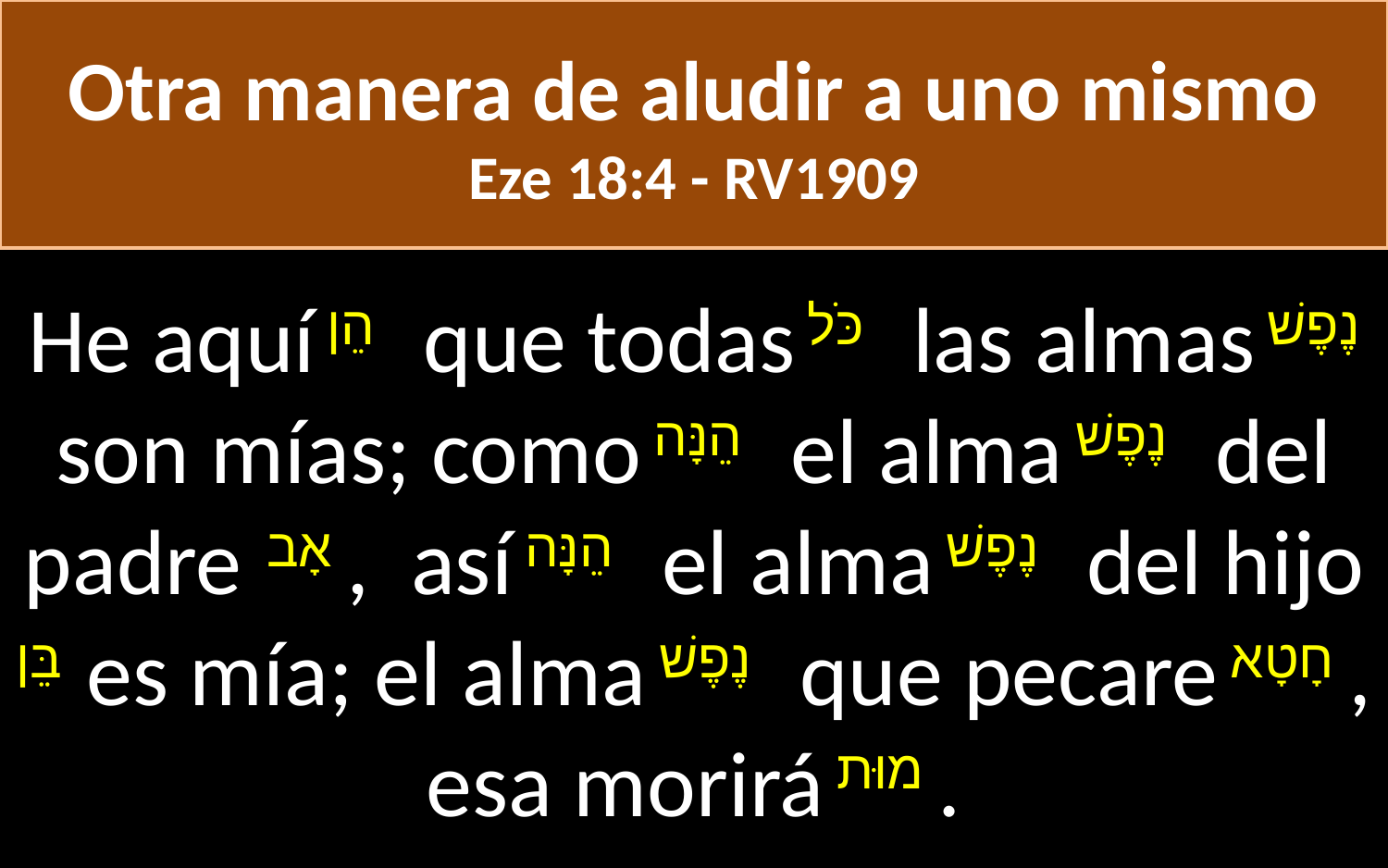

Otra manera de aludir a uno mismo
Eze 18:4 - RV1909
He aquí הֵן  que todas כֹּל  las almas נֶפֶשׁ son mías; como הֵנָּה  el alma נֶפֶשׁ  del padre  אָב ,  así הֵנָּה  el alma נֶפֶשׁ  del hijo בֵּן es mía; el alma נֶפֶשׁ  que pecare חָטָא , esa morirá מוּת .